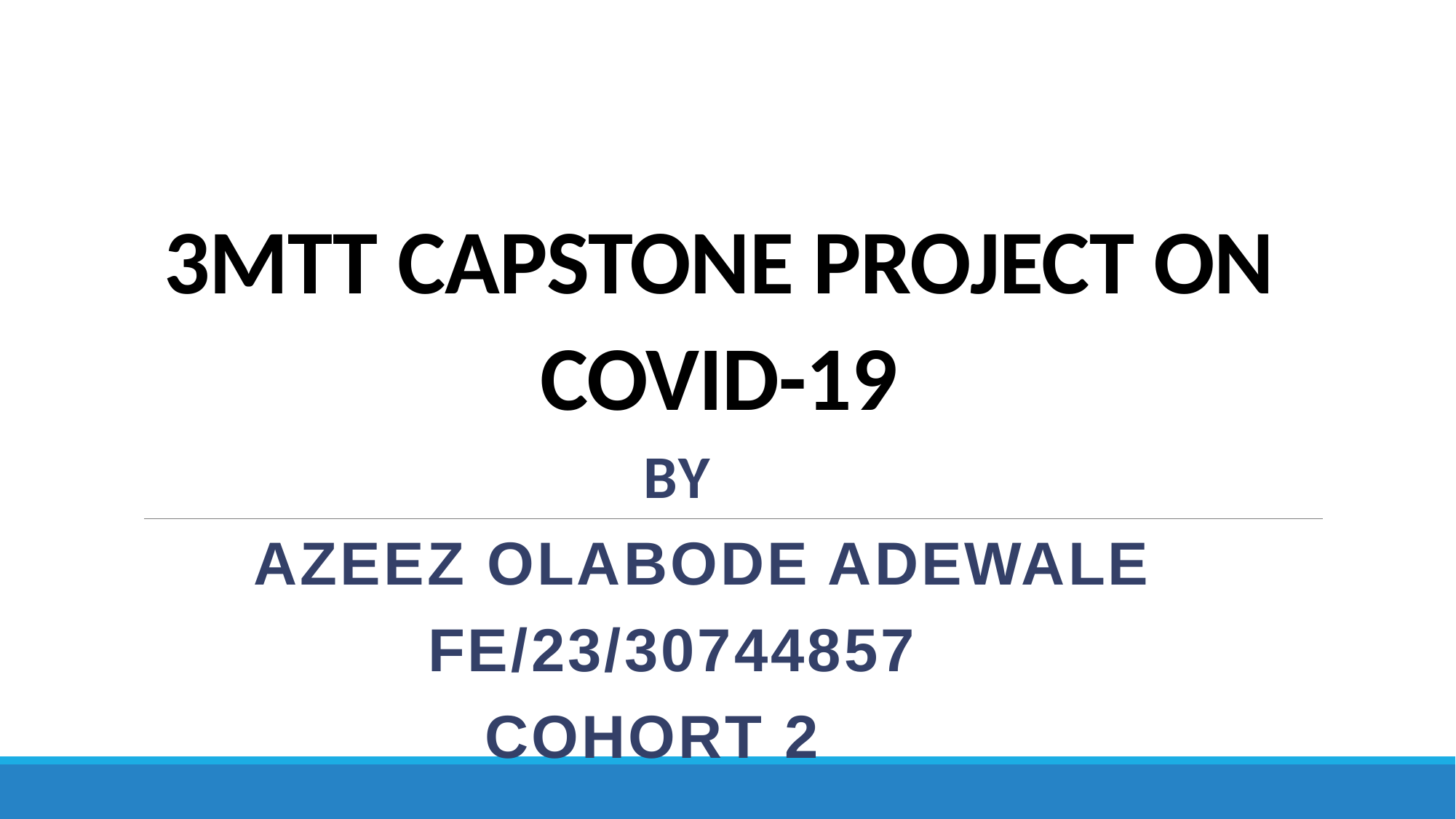

# 3MTT CAPSTONE PROJECT ON COVID-19
   BY
     Azeez Olabode Adewale
   FE/23/30744857
COHORT 2